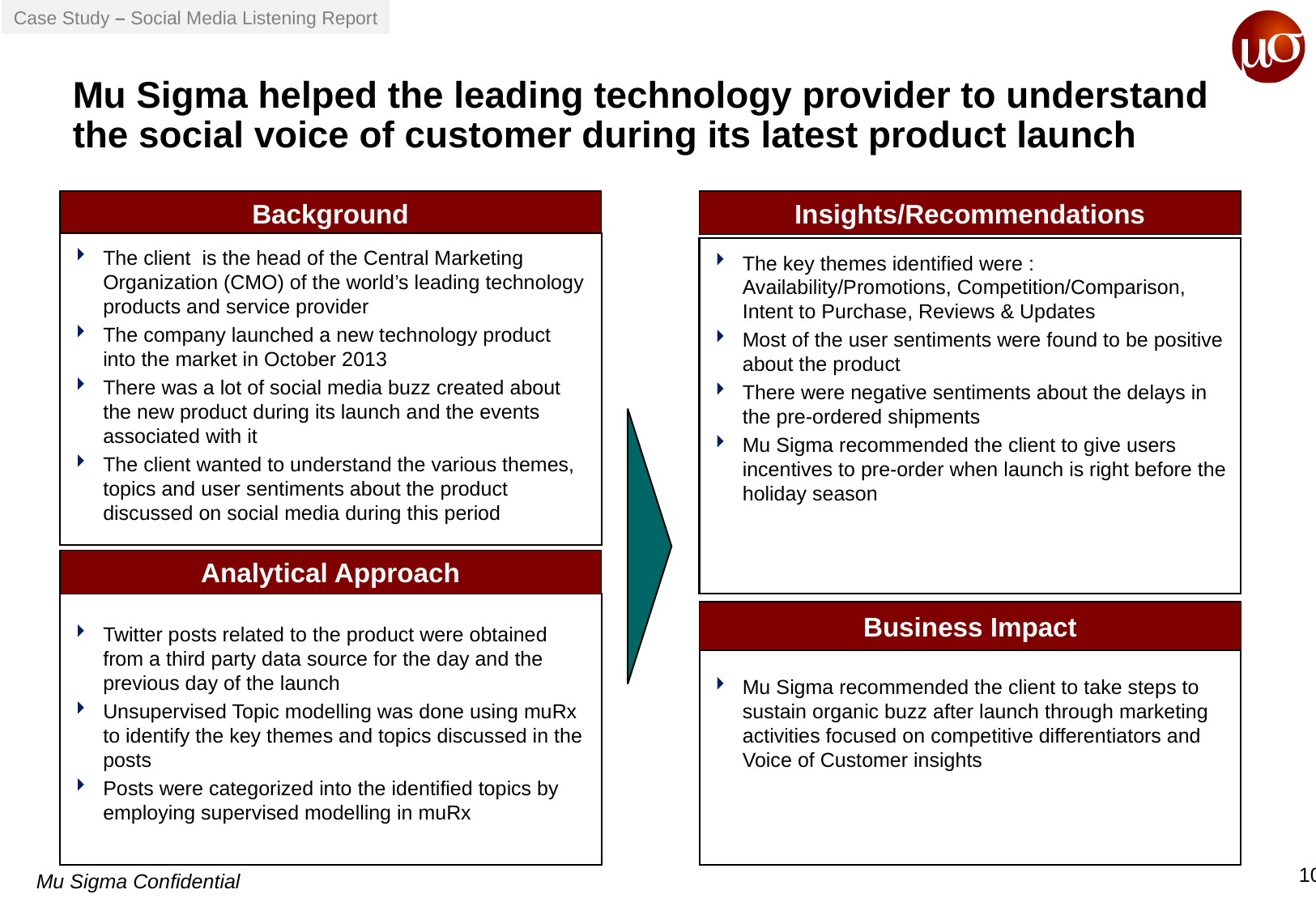

Case Study – Social Media Listening Report
Mu Sigma helped the leading technology provider to understand the social voice of customer during its latest product launch
Insights/Recommendations
Background
The client  is the head of the Central Marketing Organization (CMO) of the world’s leading technology products and service provider
The company launched a new technology product into the market in October 2013
There was a lot of social media buzz created about the new product during its launch and the events associated with it
The client wanted to understand the various themes, topics and user sentiments about the product discussed on social media during this period
The key themes identified were : Availability/Promotions, Competition/Comparison, Intent to Purchase, Reviews & Updates
Most of the user sentiments were found to be positive about the product
There were negative sentiments about the delays in the pre-ordered shipments
Mu Sigma recommended the client to give users incentives to pre-order when launch is right before the holiday season

Analytical Approach

Twitter posts related to the product were obtained from a third party data source for the day and the previous day of the launch
Unsupervised Topic modelling was done using muRx to identify the key themes and topics discussed in the posts
Posts were categorized into the identified topics by employing supervised modelling in muRx
Business Impact

Mu Sigma recommended the client to take steps to sustain organic buzz after launch through marketing activities focused on competitive differentiators and Voice of Customer insights